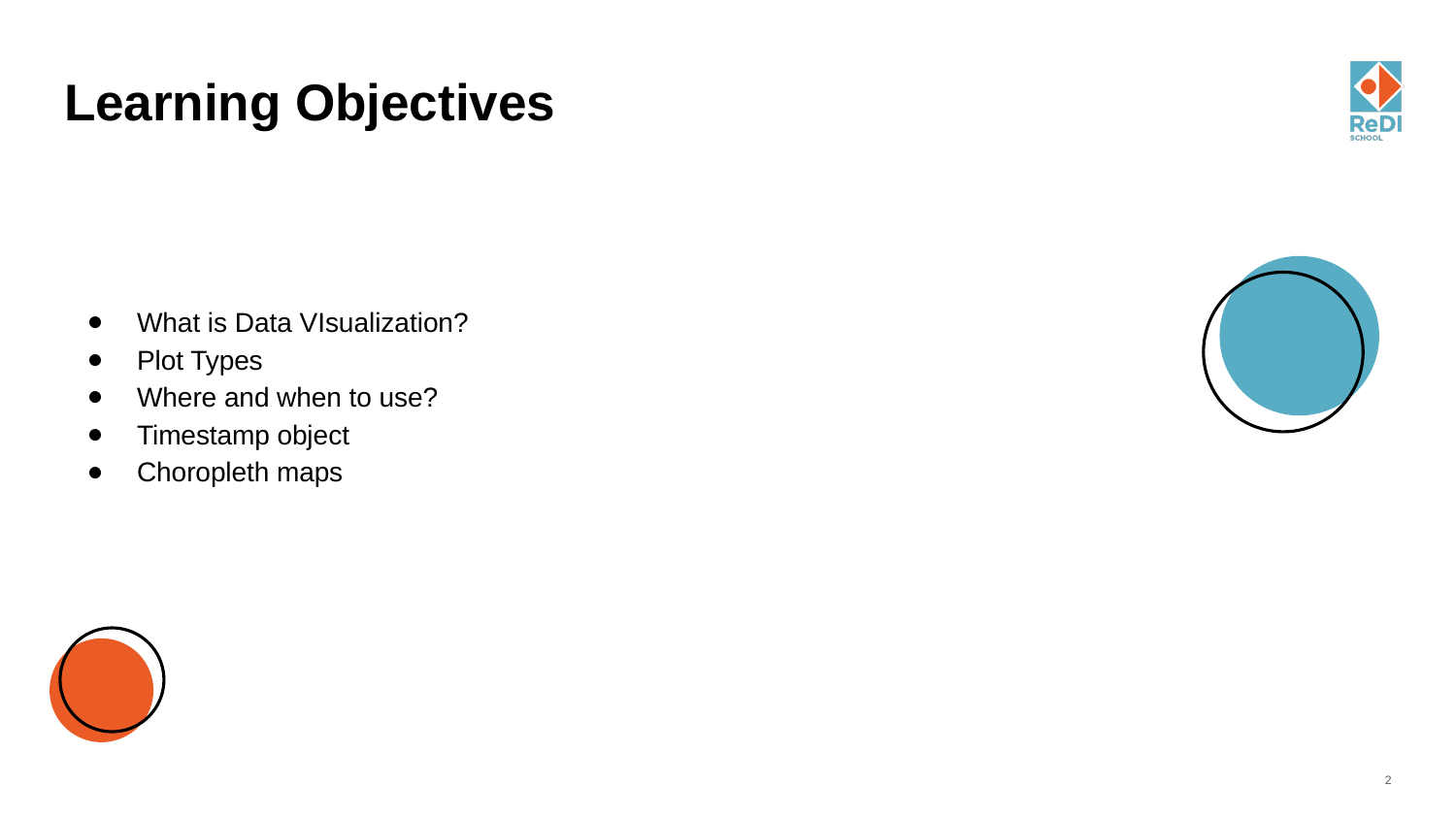

# Learning Objectives

What is Data VIsualization?
Plot Types
Where and when to use?
Timestamp object
Choropleth maps

2